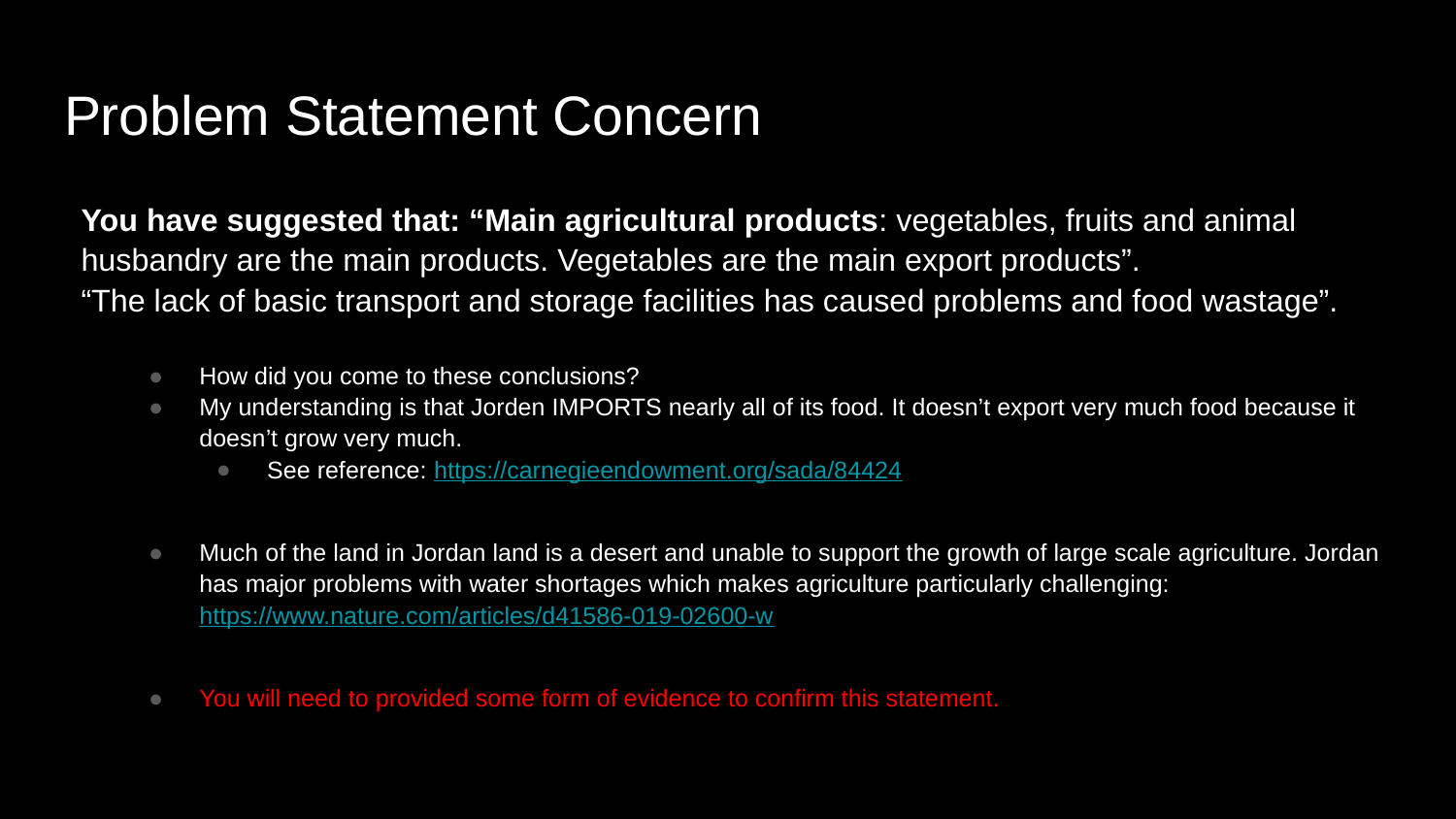

# Problem Statement Concern
You have suggested that: “Main agricultural products: vegetables, fruits and animal husbandry are the main products. Vegetables are the main export products”.
“The lack of basic transport and storage facilities has caused problems and food wastage”.

How did you come to these conclusions?
My understanding is that Jorden IMPORTS nearly all of its food. It doesn’t export very much food because it doesn’t grow very much.
See reference: https://carnegieendowment.org/sada/84424

Much of the land in Jordan land is a desert and unable to support the growth of large scale agriculture. Jordan has major problems with water shortages which makes agriculture particularly challenging:  https://www.nature.com/articles/d41586-019-02600-w

You will need to provided some form of evidence to confirm this statement.